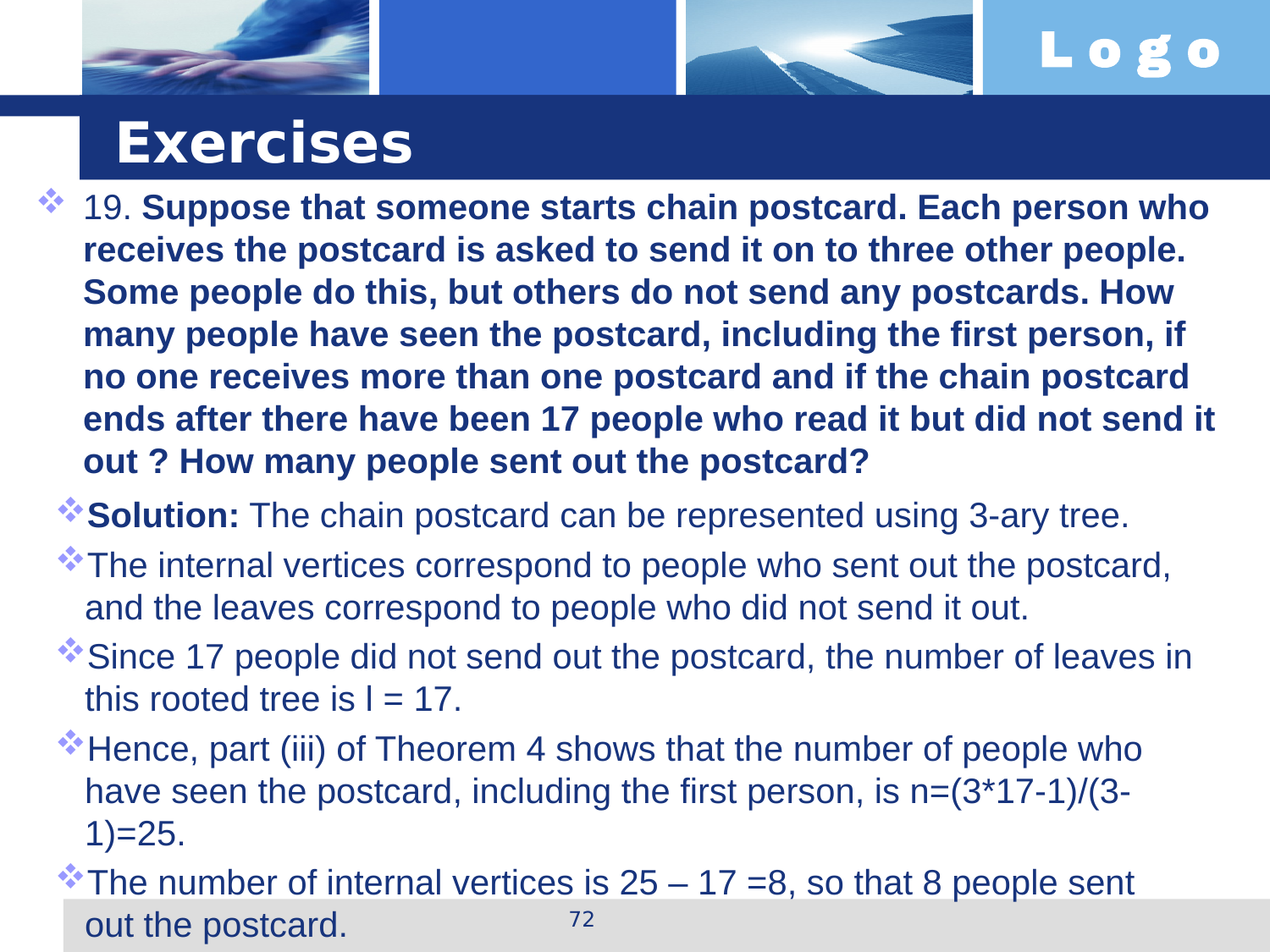

# Exercises
19. Suppose that someone starts chain postcard. Each person who receives the postcard is asked to send it on to three other people. Some people do this, but others do not send any postcards. How many people have seen the postcard, including the first person, if no one receives more than one postcard and if the chain postcard ends after there have been 17 people who read it but did not send it out ? How many people sent out the postcard?

Solution: The chain postcard can be represented using 3-ary tree.
The internal vertices correspond to people who sent out the postcard, and the leaves correspond to people who did not send it out.
Since 17 people did not send out the postcard, the number of leaves in this rooted tree is l = 17.
Hence, part (iii) of Theorem 4 shows that the number of people who have seen the postcard, including the first person, is n=(3*17-1)/(3-1)=25.
The number of internal vertices is 25 – 17 =8, so that 8 people sent out the postcard.
72